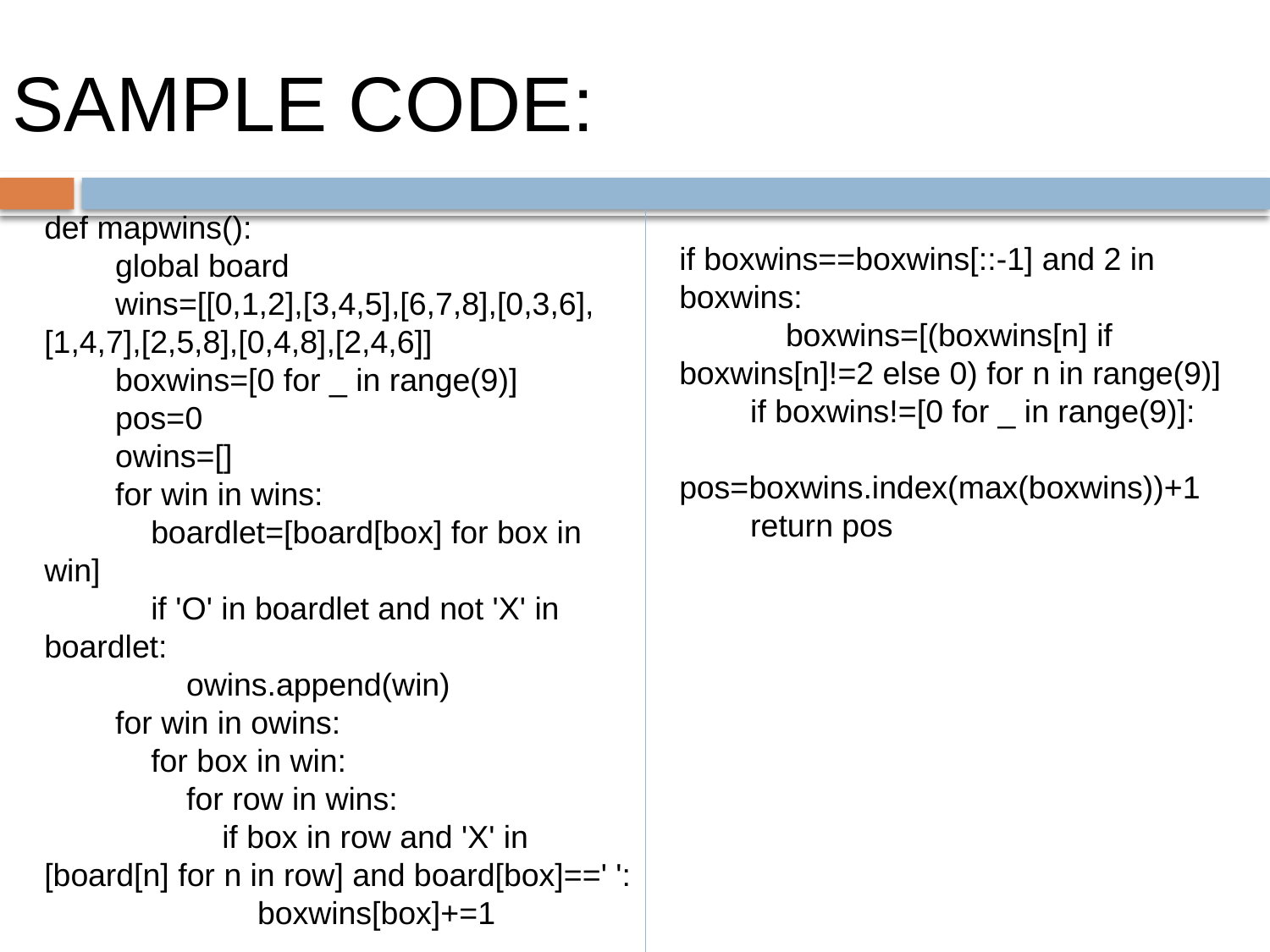

# SAMPLE CODE:
def mapwins():
        global board
        wins=[[0,1,2],[3,4,5],[6,7,8],[0,3,6],[1,4,7],[2,5,8],[0,4,8],[2,4,6]]
        boxwins=[0 for _ in range(9)]
        pos=0
        owins=[]
        for win in wins:
            boardlet=[board[box] for box in win]
            if 'O' in boardlet and not 'X' in boardlet:
                owins.append(win)
        for win in owins:
            for box in win:
                for row in wins:
                    if box in row and 'X' in [board[n] for n in row] and board[box]==' ':
                        boxwins[box]+=1

if boxwins==boxwins[::-1] and 2 in boxwins:
            boxwins=[(boxwins[n] if boxwins[n]!=2 else 0) for n in range(9)]
        if boxwins!=[0 for _ in range(9)]:
            pos=boxwins.index(max(boxwins))+1
        return pos